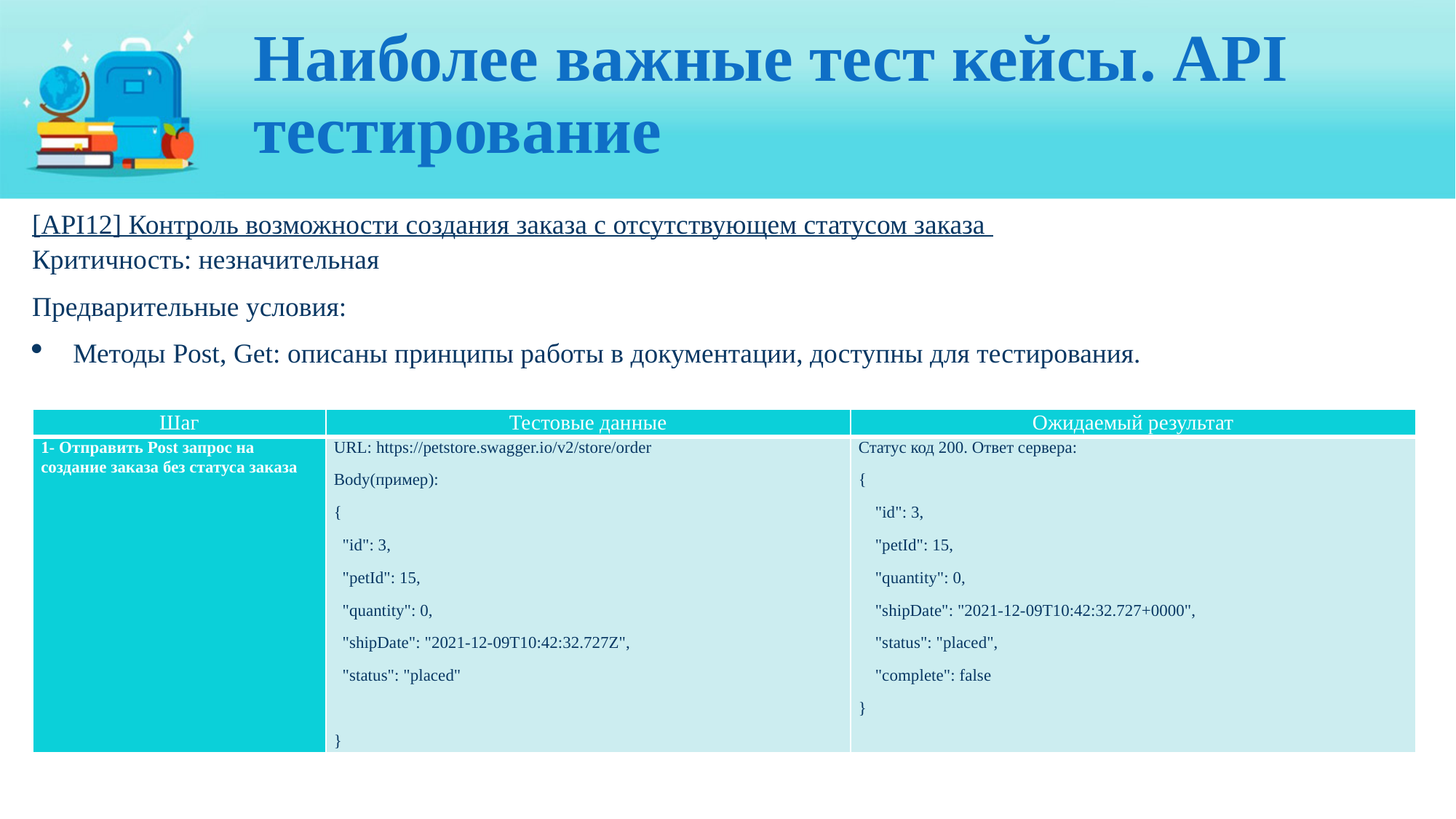

# Наиболее важные тест кейсы. API тестирование
[API12] Контроль возможности создания заказа с отсутствующем статусом заказа
Критичность: незначительная
Предварительные условия:
Методы Post, Get: описаны принципы работы в документации, доступны для тестирования.

| Шаг | Тестовые данные | Ожидаемый результат |
| --- | --- | --- |
| 1- Отправить Post запрос на создание заказа без статуса заказа | URL: https://petstore.swagger.io/v2/store/order Body(пример): {   "id": 3,   "petId": 15,   "quantity": 0,   "shipDate": "2021-12-09T10:42:32.727Z",   "status": "placed"    } | Статус код 200. Ответ сервера: {     "id": 3,     "petId": 15,     "quantity": 0,     "shipDate": "2021-12-09T10:42:32.727+0000",     "status": "placed",     "complete": false } |